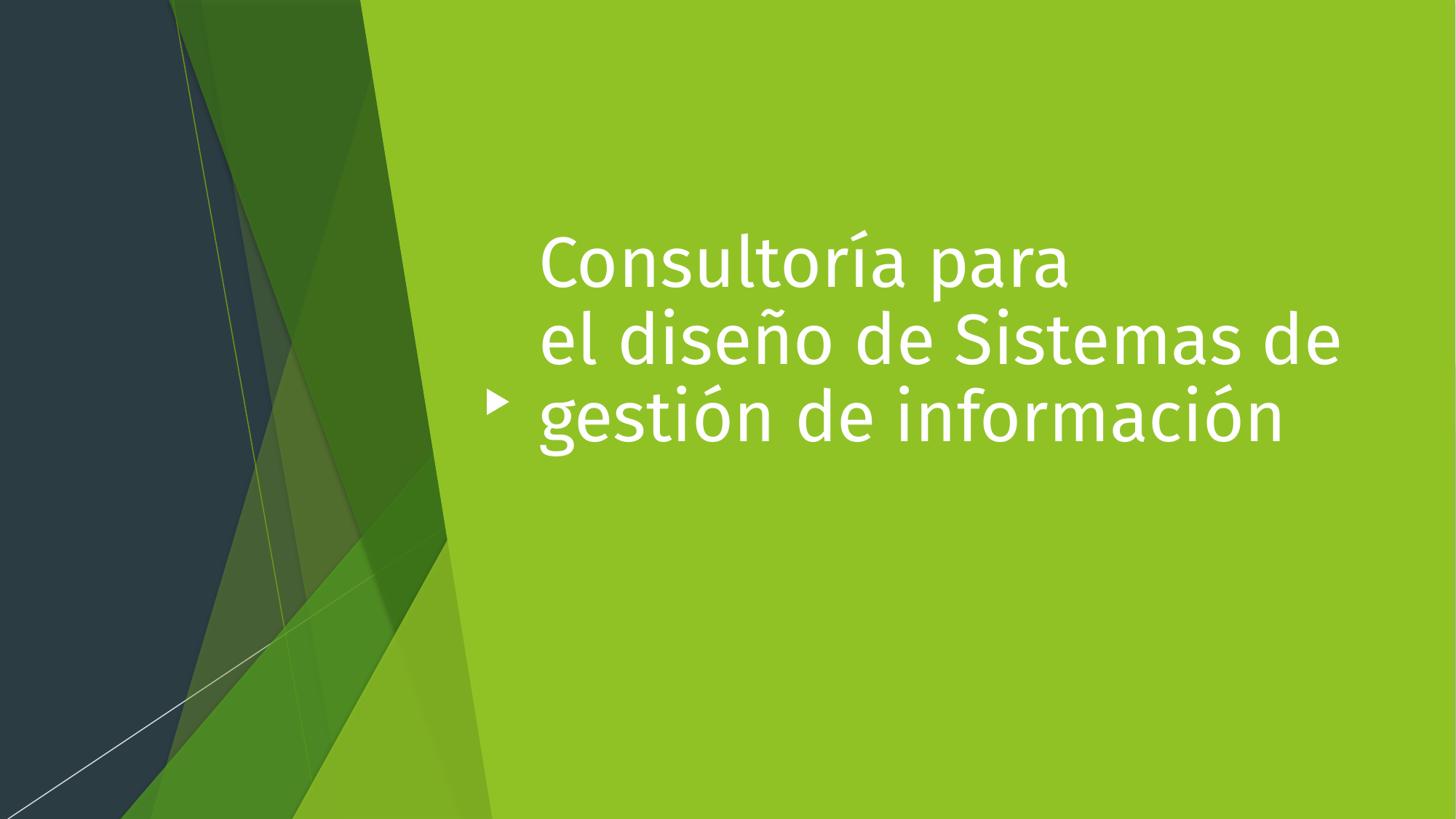

# Consultoría para el diseño de Sistemas de gestión de información